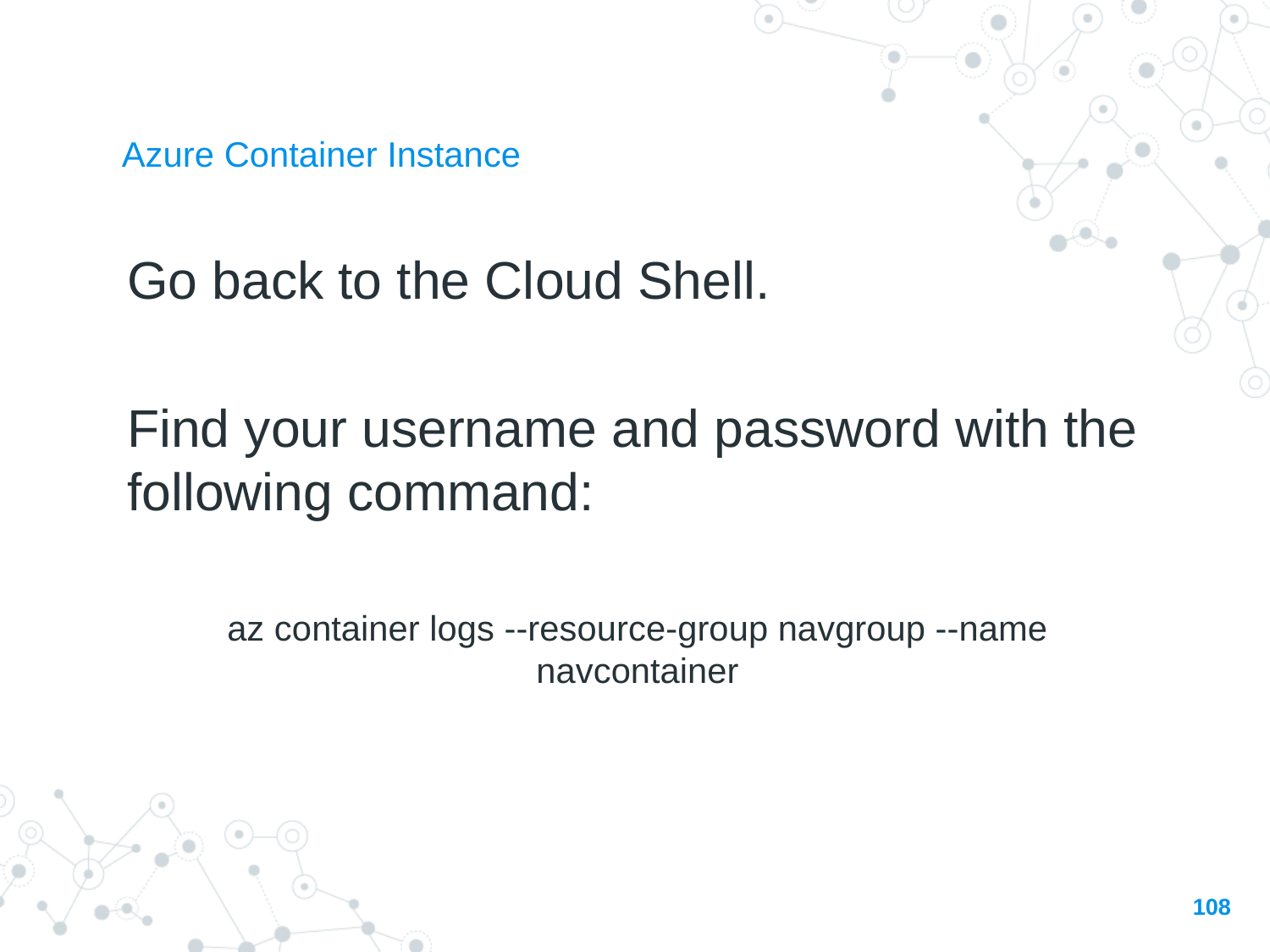

# Azure Container Instance
Go back to the Cloud Shell.

Find your username and password with the following command:

az container logs --resource-group navgroup --name navcontainer
108